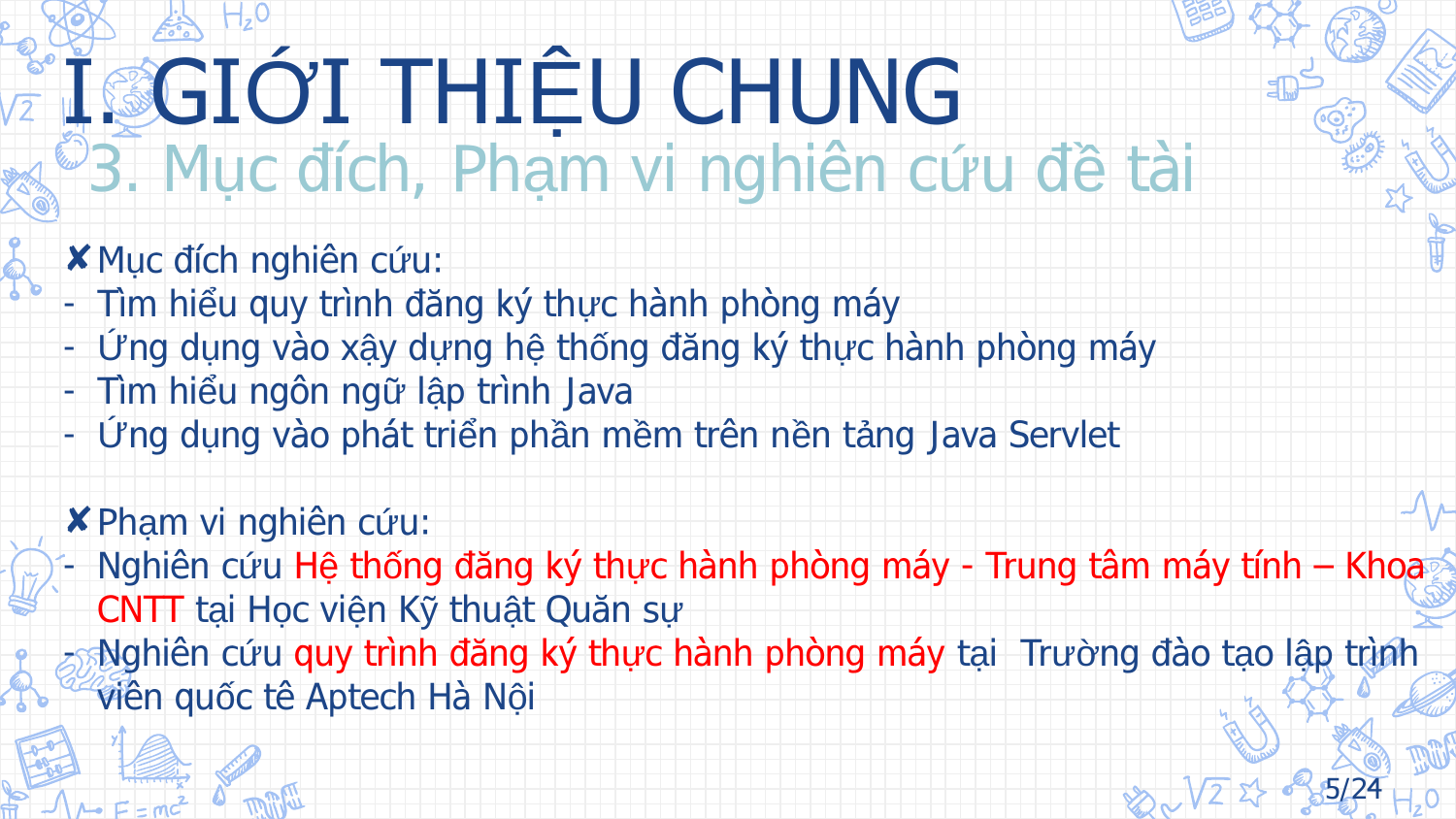

I. GIỚI THIỆU CHUNG
3. Mục đích, Phạm vi nghiên cứu đề tài
Mục đích nghiên cứu:
Tìm hiểu quy trình đăng ký thực hành phòng máy
Ứng dụng vào xậy dựng hệ thống đăng ký thực hành phòng máy
Tìm hiểu ngôn ngữ lập trình Java
Ứng dụng vào phát triển phần mềm trên nền tảng Java Servlet

Phạm vi nghiên cứu:
Nghiên cứu Hệ thống đăng ký thực hành phòng máy - Trung tâm máy tính – Khoa CNTT tại Học viện Kỹ thuật Quăn sự
Nghiên cứu quy trình đăng ký thực hành phòng máy tại  Trường đào tạo lập trình viên quốc tê Aptech Hà Nội
5/24